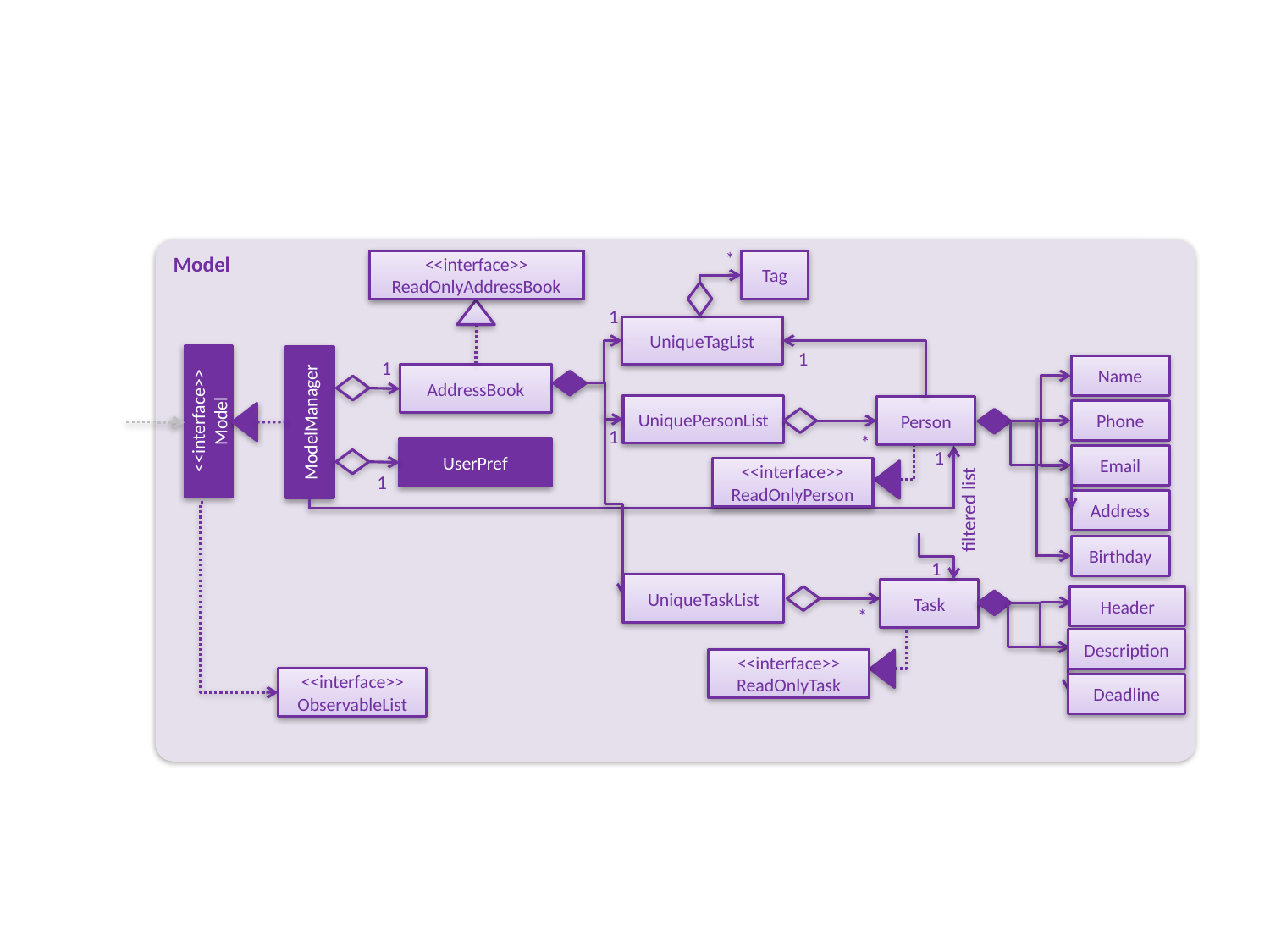

Model
*
<<interface>>
ReadOnlyAddressBook
Tag

1
UniqueTagList
1
1
Name
AddressBook

UniquePersonList
Person
<<interface>>
Model
ModelManager
Phone

1
*
UserPref
1
Email

<<interface>>
ReadOnlyPerson

1
Address
filtered list
Birthday
1
UniqueTaskList
Task

Header

*
Description
<<interface>>
ReadOnlyTask

<<interface>>
ObservableList
Deadline